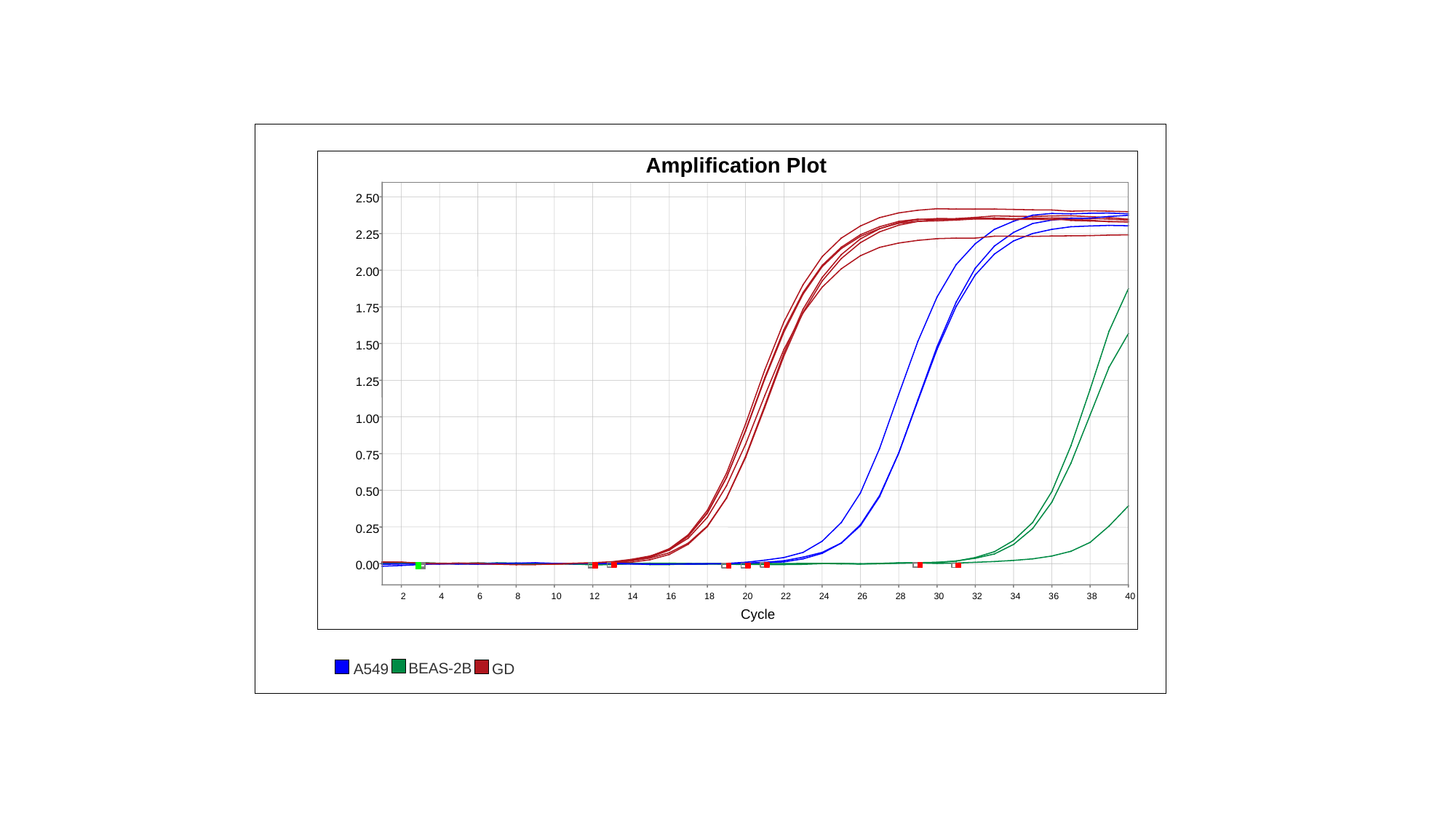

Amplification Plot

2.50

2.25

2.00

1.75

1.50

1.25

1.00

0.75

0.50

0.25

0.00

2
4
6
8
10
12
14
16
18
20
22
24
26
28
30
32
34
36
38
40
Cycle

BEAS-2B
A549

GD